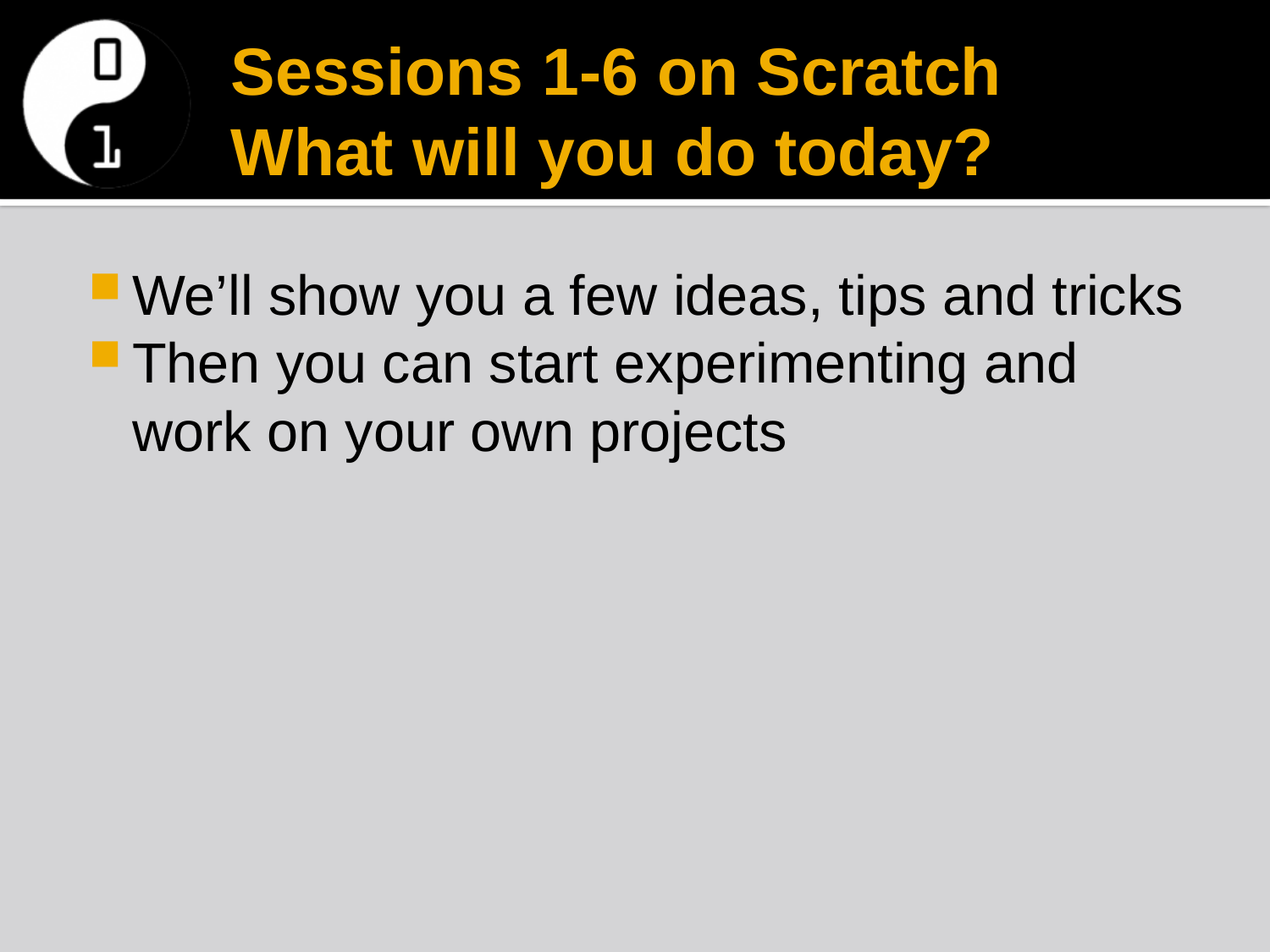

# Sessions 1-6 on Scratch What will you do today?
We’ll show you a few ideas, tips and tricks
Then you can start experimenting and work on your own projects